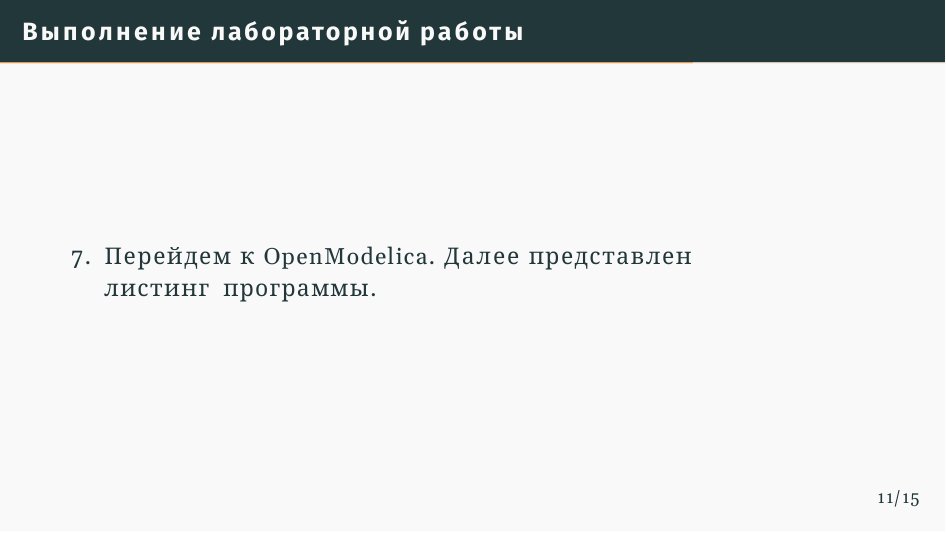

# Выполнение лабораторной работы

7. Перейдем к OpenModelica. Далее представлен листинг  программы.
11/15